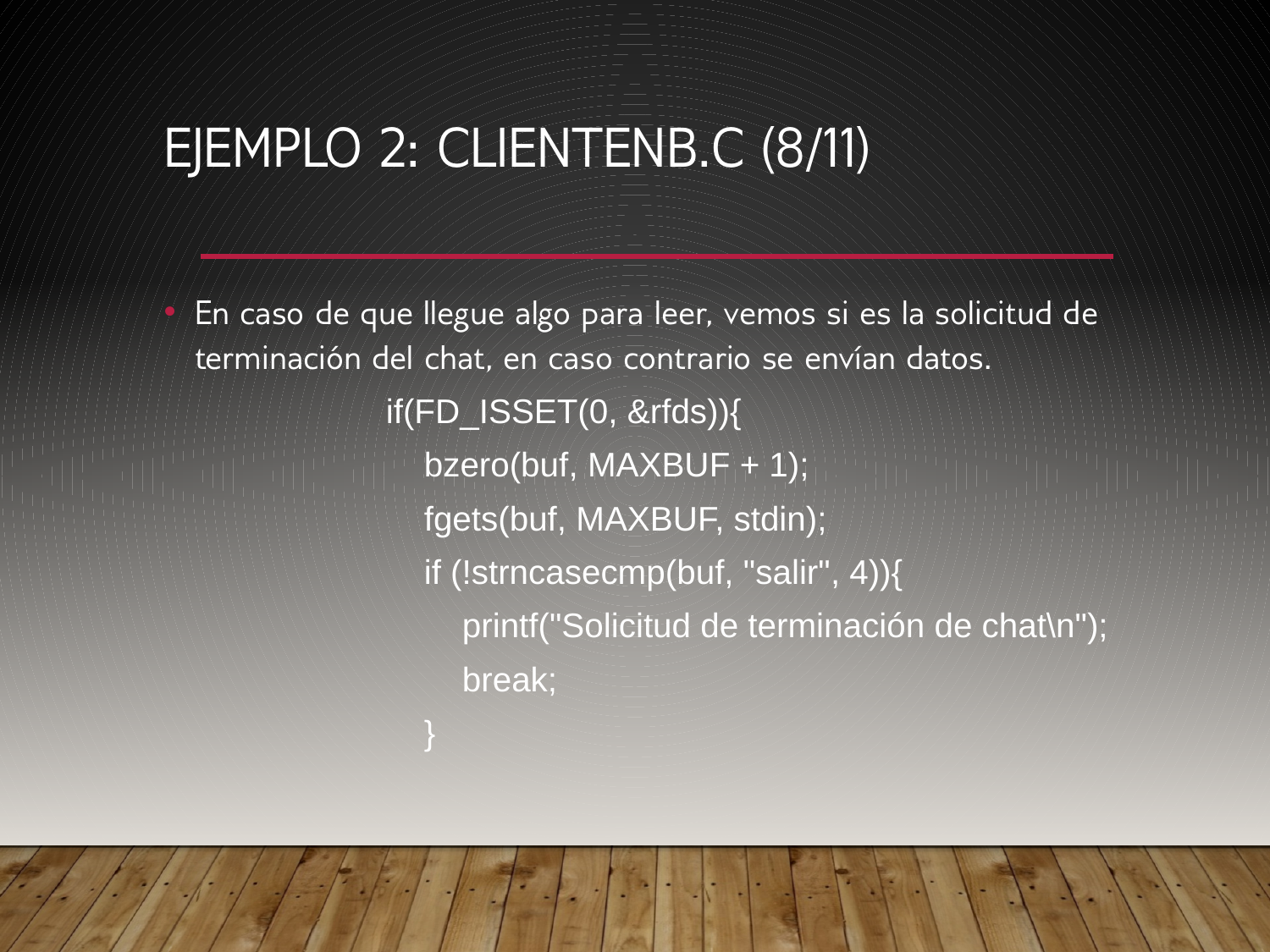

# Ejemplo 2: clienteNB.c (8/11)
En caso de que llegue algo para leer, vemos si es la solicitud de terminación del chat, en caso contrario se envían datos.
            if(FD_ISSET(0, &rfds)){
                bzero(buf, MAXBUF + 1);
                fgets(buf, MAXBUF, stdin);
                if (!strncasecmp(buf, "salir", 4)){
                    printf("Solicitud de terminación de chat\n");
                    break;
                }